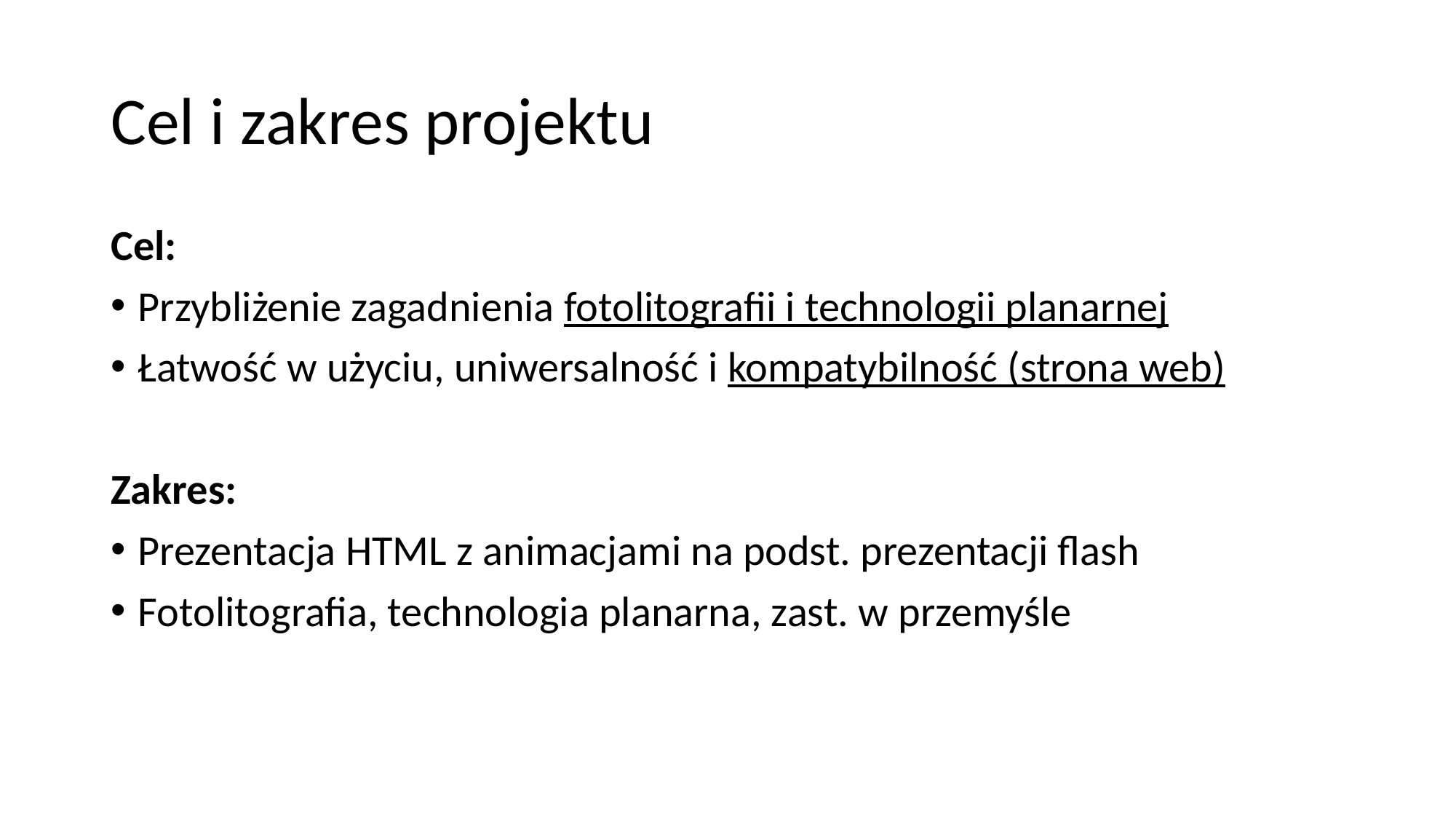

# Cel i zakres projektu
Cel:
Przybliżenie zagadnienia fotolitografii i technologii planarnej
Łatwość w użyciu, uniwersalność i kompatybilność (strona web)

Zakres:
Prezentacja HTML z animacjami na podst. prezentacji flash
Fotolitografia, technologia planarna, zast. w przemyśle